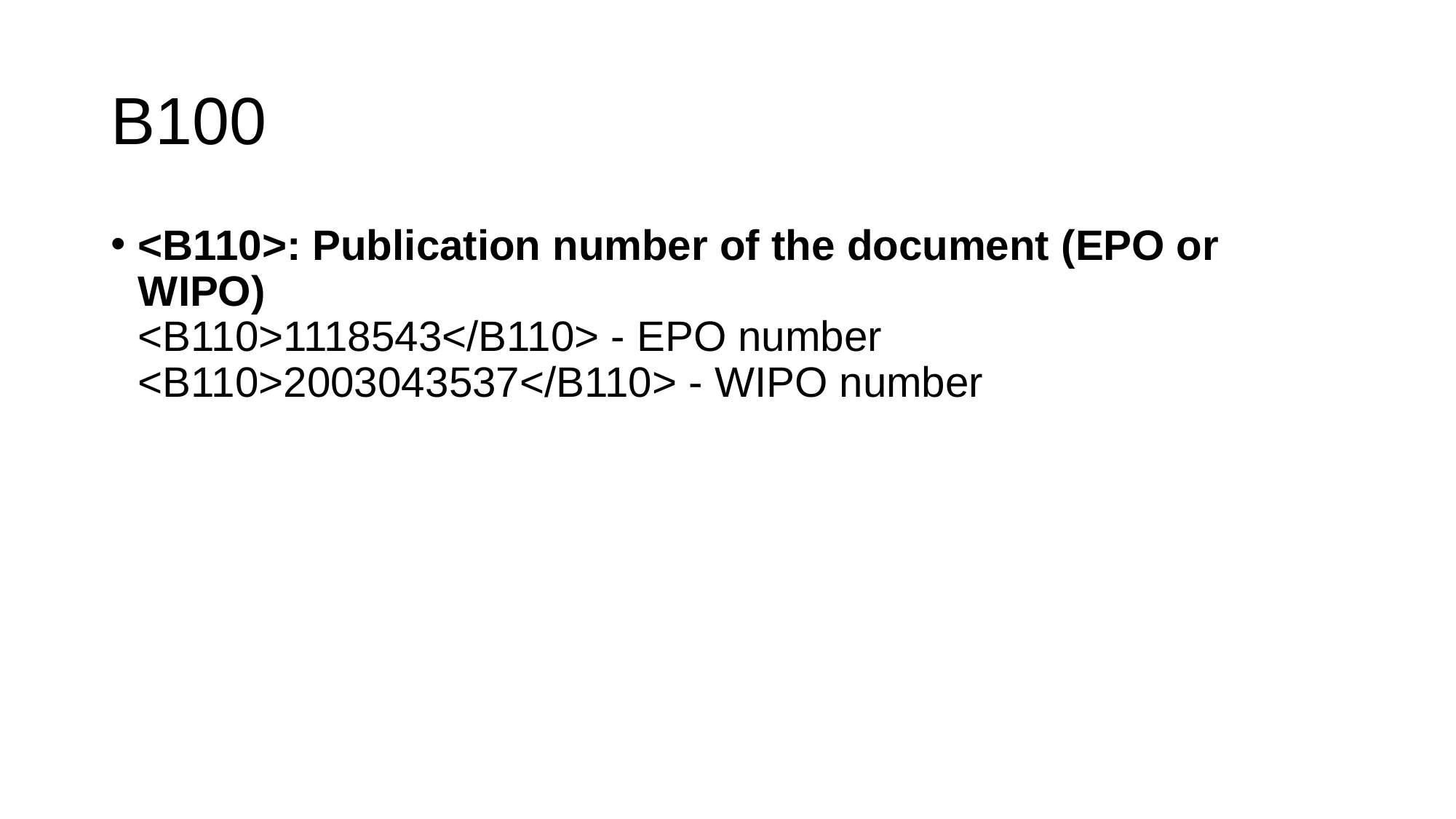

# B100
<B110>: Publication number of the document (EPO or WIPO)
<B110>1118543</B110> - EPO number
<B110>2003043537</B110> - WIPO number